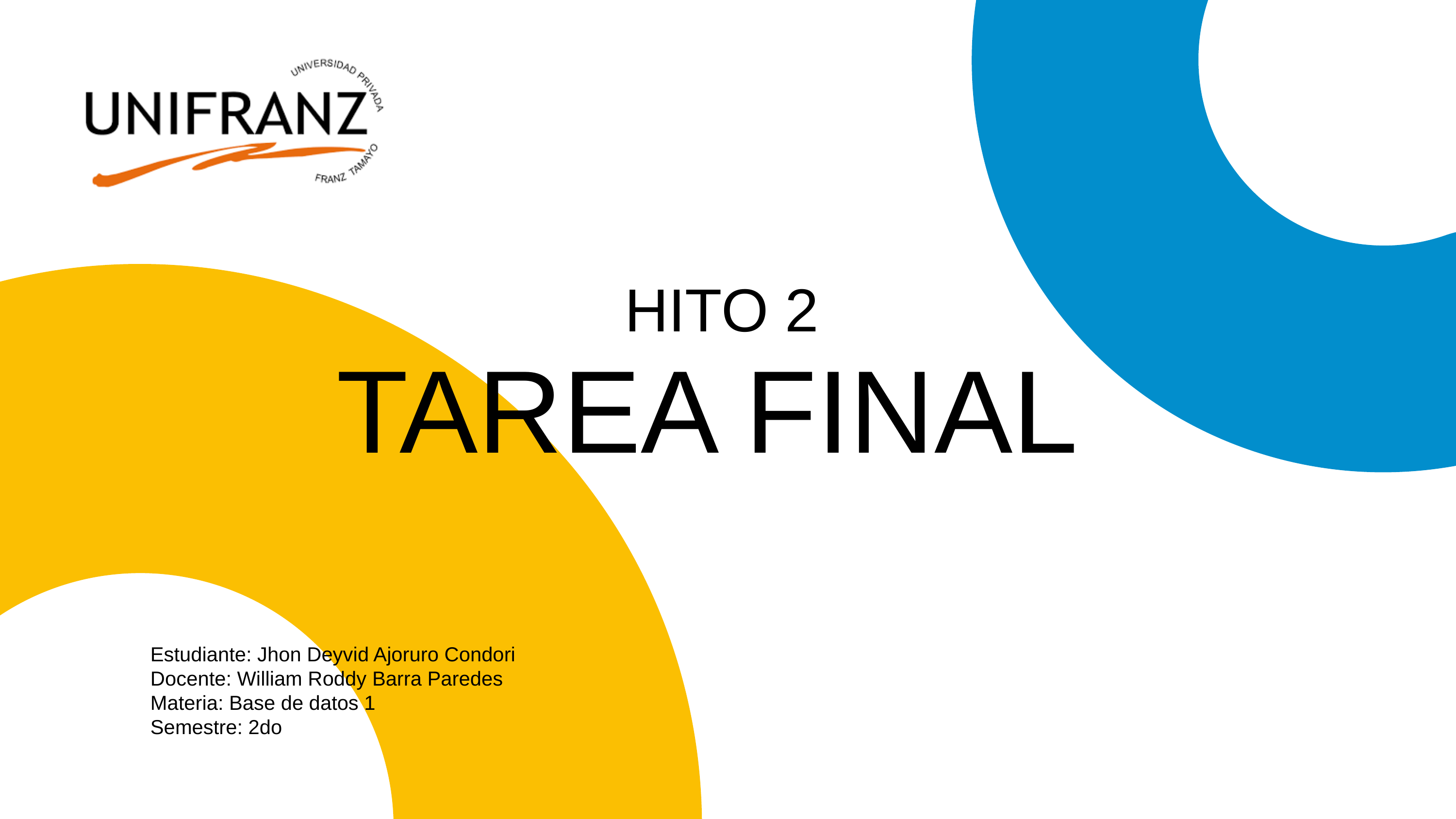

HITO 2
TAREA FINAL

Estudiante: Jhon Deyvid Ajoruro Condori
Docente: William Roddy Barra Paredes
Materia: Base de datos 1
Semestre: 2do